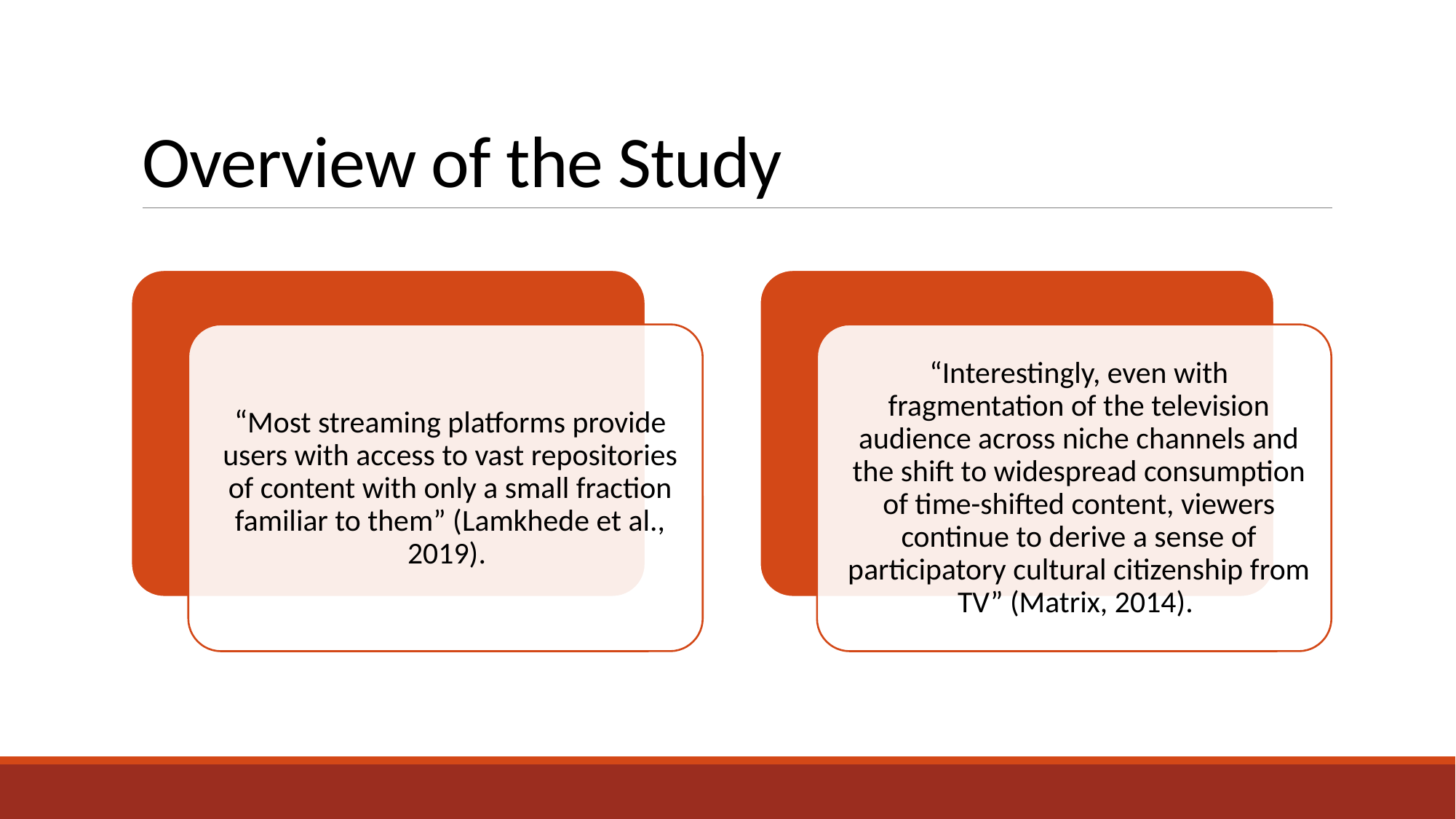

# Overview of the Study
“Most streaming platforms provide users with access to vast repositories of content with only a small fraction familiar to them” (Lamkhede et al., 2019).
“Interestingly, even with fragmentation of the television audience across niche channels and the shift to widespread consumption of time-shifted content, viewers continue to derive a sense of participatory cultural citizenship from TV” (Matrix, 2014).